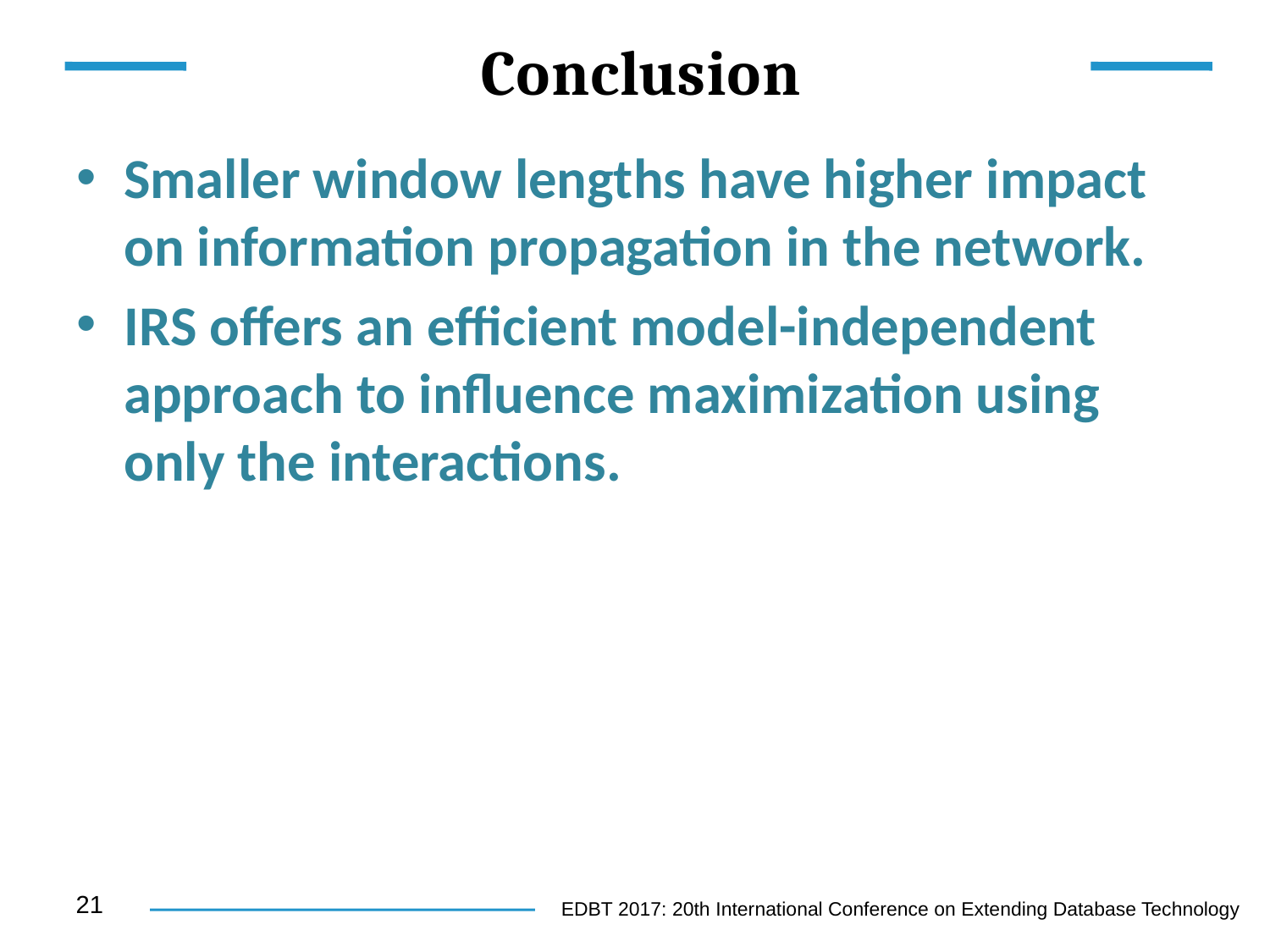

# Conclusion
Smaller window lengths have higher impact on information propagation in the network.
IRS offers an efficient model-independent approach to influence maximization using only the interactions.
21